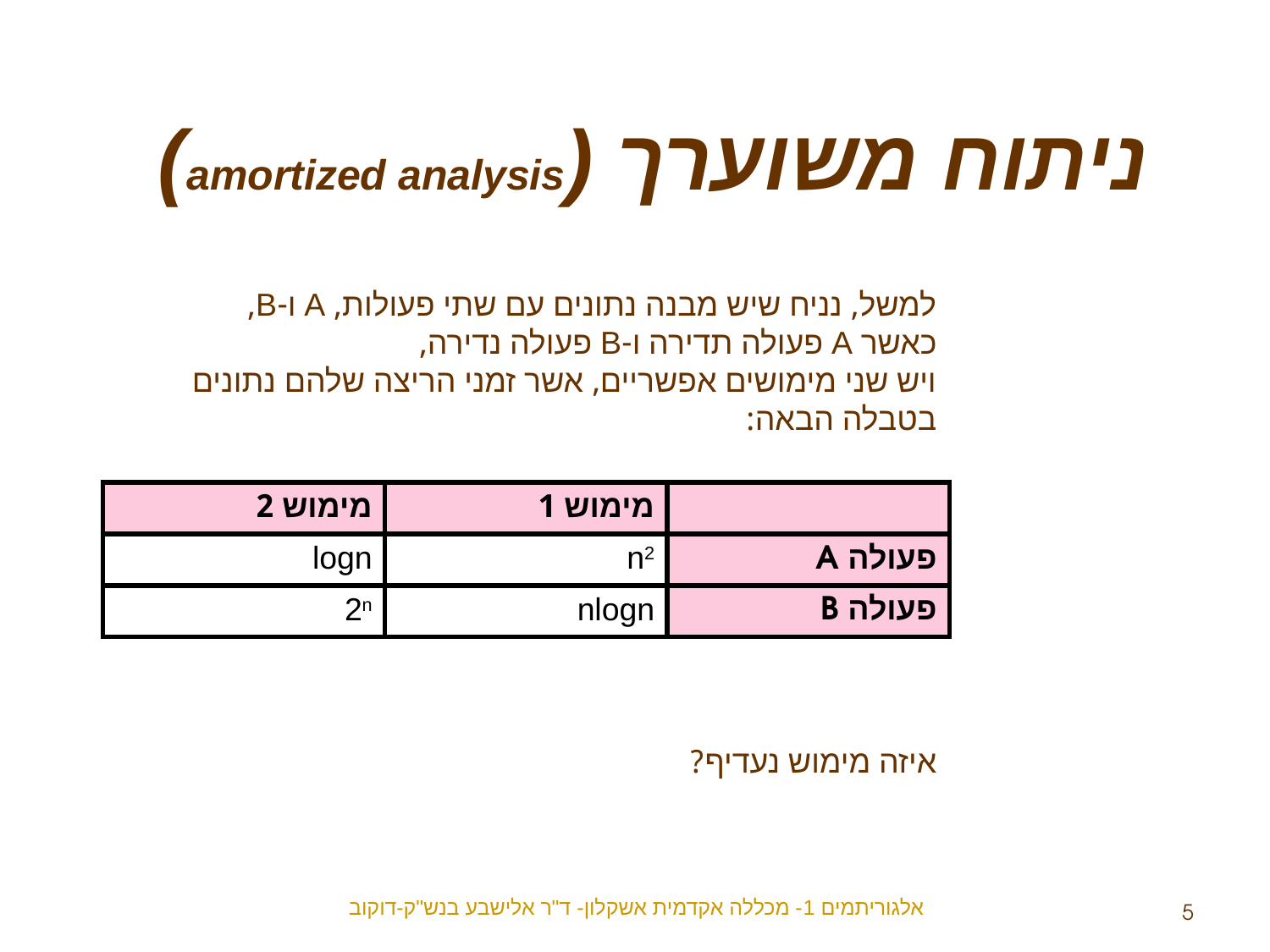

ניתוח משוערך (amortized analysis)
למשל, נניח שיש מבנה נתונים עם שתי פעולות, A ו-B,
כאשר A פעולה תדירה ו-B פעולה נדירה,
ויש שני מימושים אפשריים, אשר זמני הריצה שלהם נתונים בטבלה הבאה:

איזה מימוש נעדיף?

| מימוש 2 | מימוש 1 |  |
| --- | --- | --- |
| logn | n2 | פעולה A |
| 2n | nlogn | פעולה B |

אלגוריתמים 1- מכללה אקדמית אשקלון- ד"ר אלישבע בנש"ק-דוקוב
5